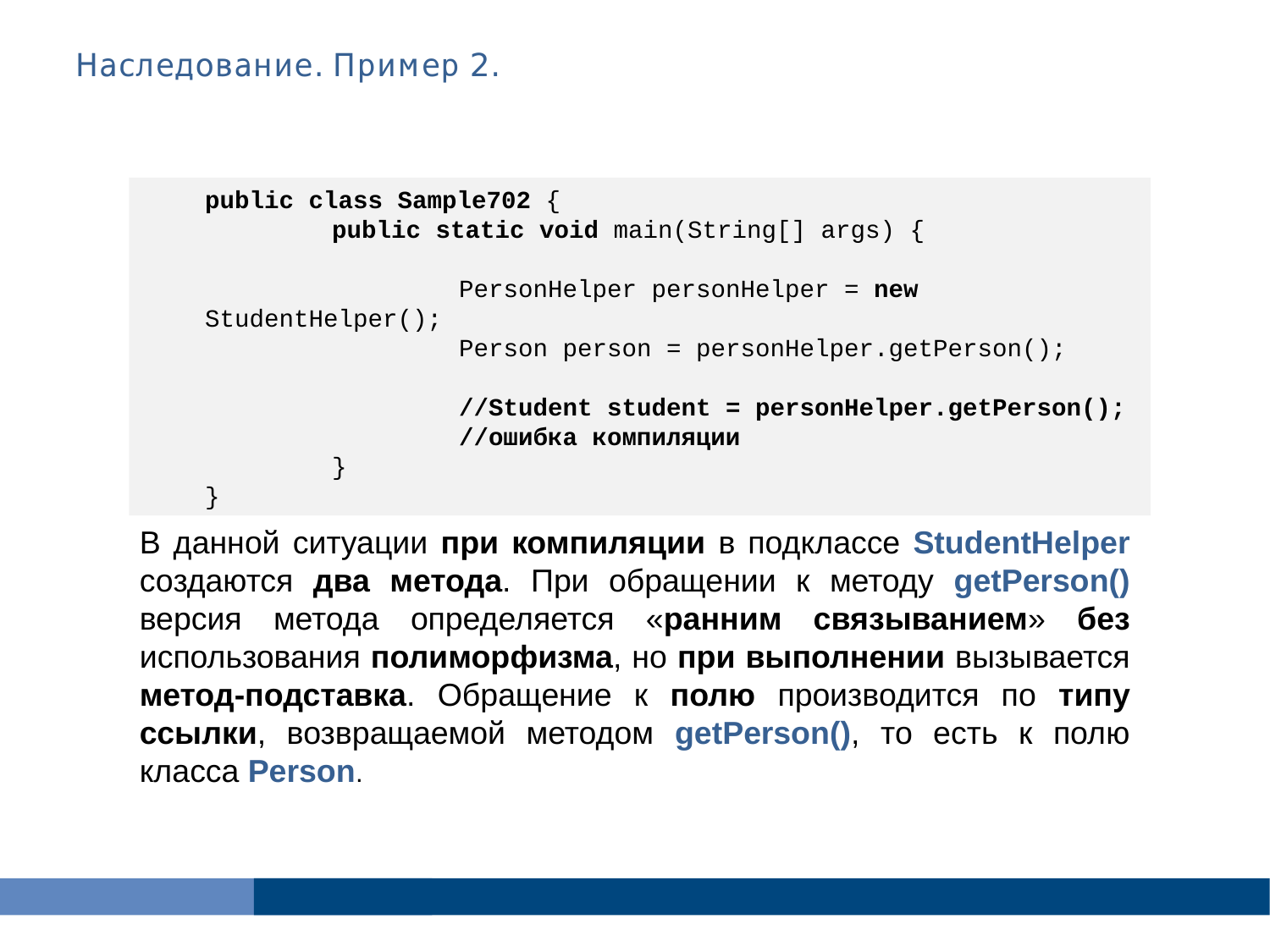

Наследование. Пример 2.
public class Sample702 {
	public static void main(String[] args) {

		PersonHelper personHelper = new StudentHelper();
		Person person = personHelper.getPerson();

		//Student student = personHelper.getPerson();
		//ошибка компиляции
	}
}
В данной ситуации при компиляции в подклассе StudentHelper создаются два метода. При обращении к методу getPerson() версия метода определяется «ранним связыванием» без использования полиморфизма, но при выполнении вызывается метод-подставка. Обращение к полю производится по типу ссылки, возвращаемой методом getPerson(), то есть к полю класса Person.